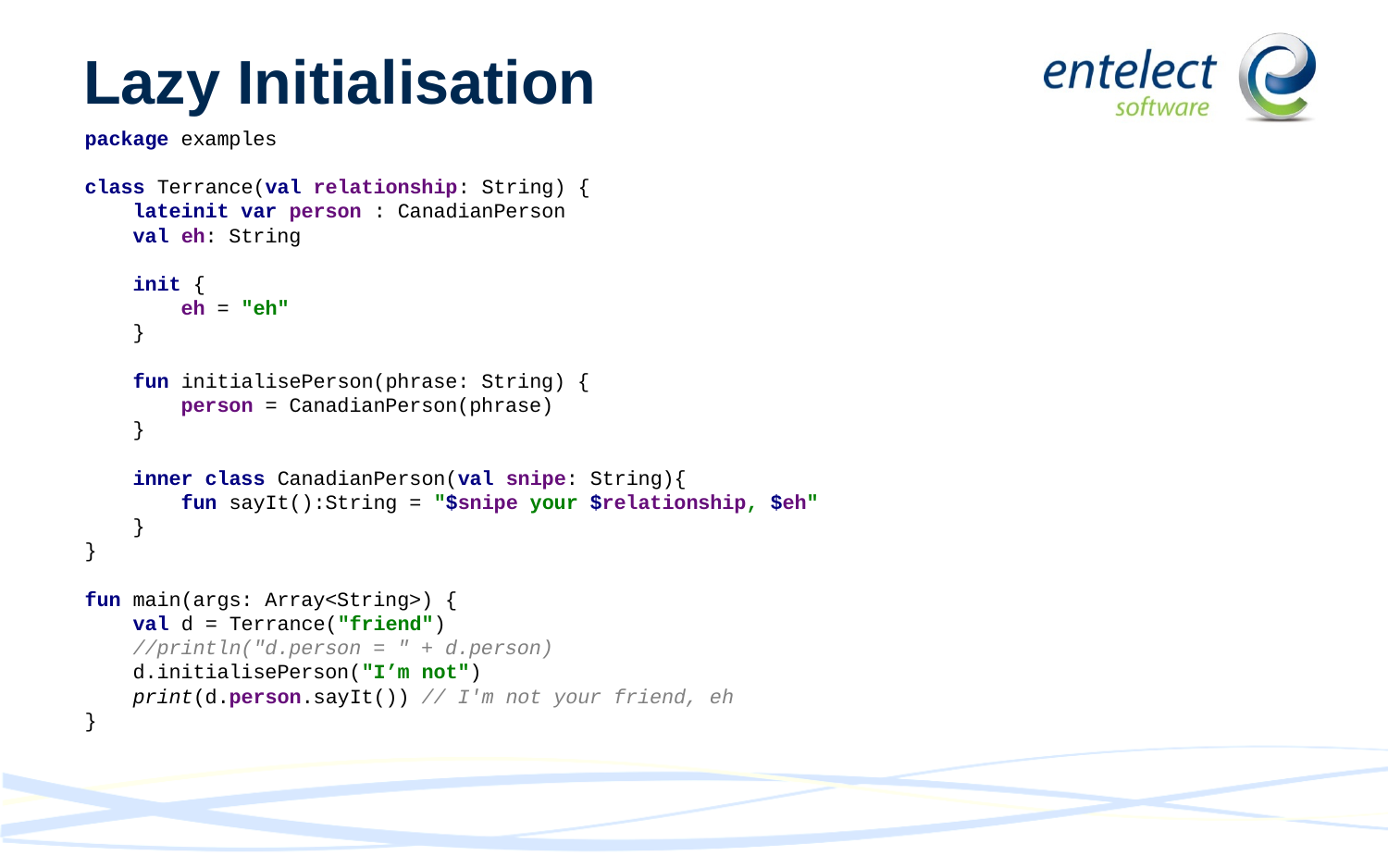

# Lazy Initialisation
package examples
class Terrance(val relationship: String) {
    lateinit var person : CanadianPerson
    val eh: String
    init {
        eh = "eh"
    }
    fun initialisePerson(phrase: String) {
        person = CanadianPerson(phrase)
    }
    inner class CanadianPerson(val snipe: String){
        fun sayIt():String = "$snipe your $relationship, $eh"
    }
}
fun main(args: Array<String>) {
    val d = Terrance("friend")
    //println("d.person = " + d.person)
    d.initialisePerson("I’m not")
    print(d.person.sayIt()) // I'm not your friend, eh
}